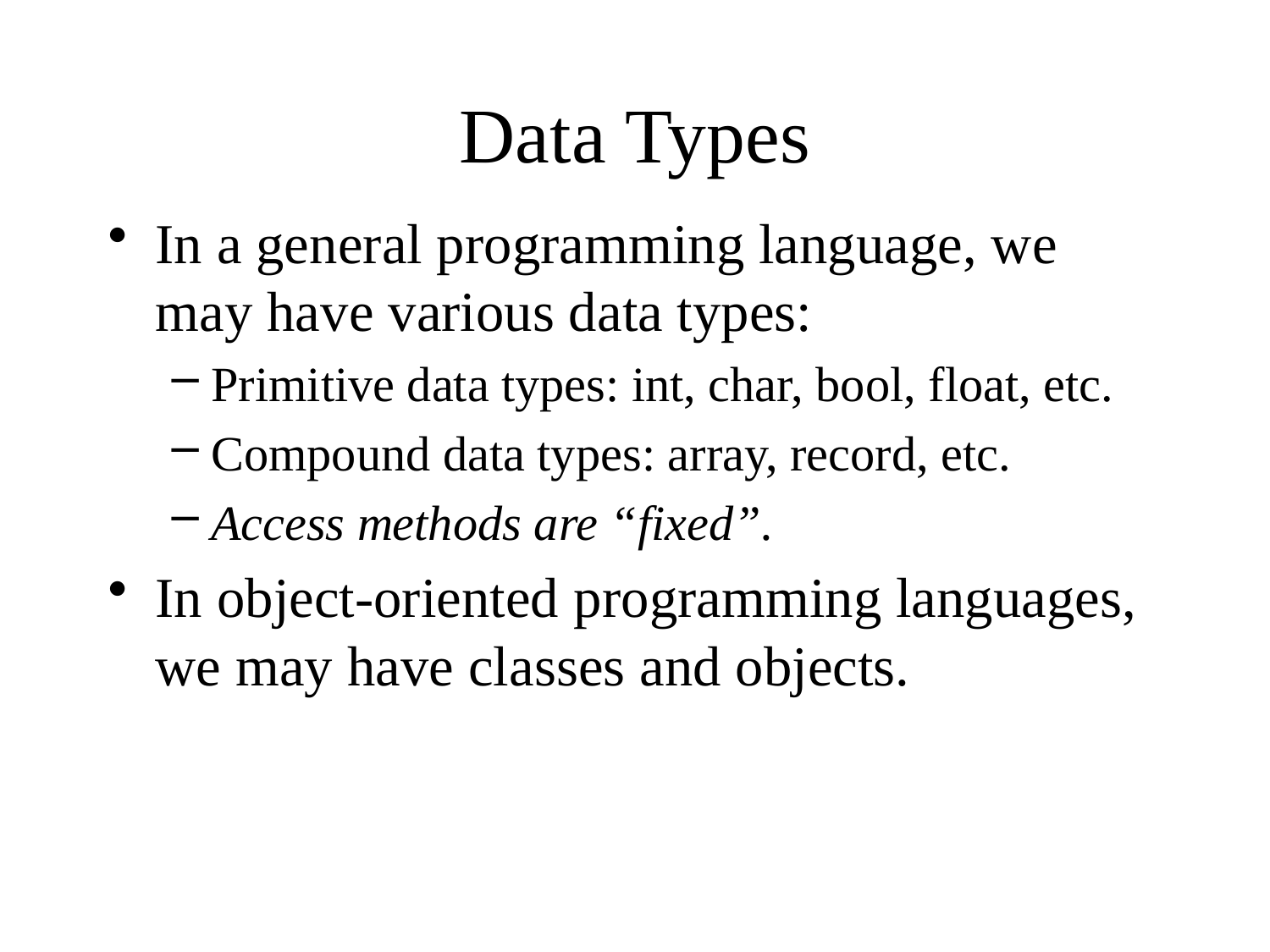

# Data Types
In a general programming language, we may have various data types:
Primitive data types: int, char, bool, float, etc.
Compound data types: array, record, etc.
Access methods are “fixed”.
In object-oriented programming languages, we may have classes and objects.